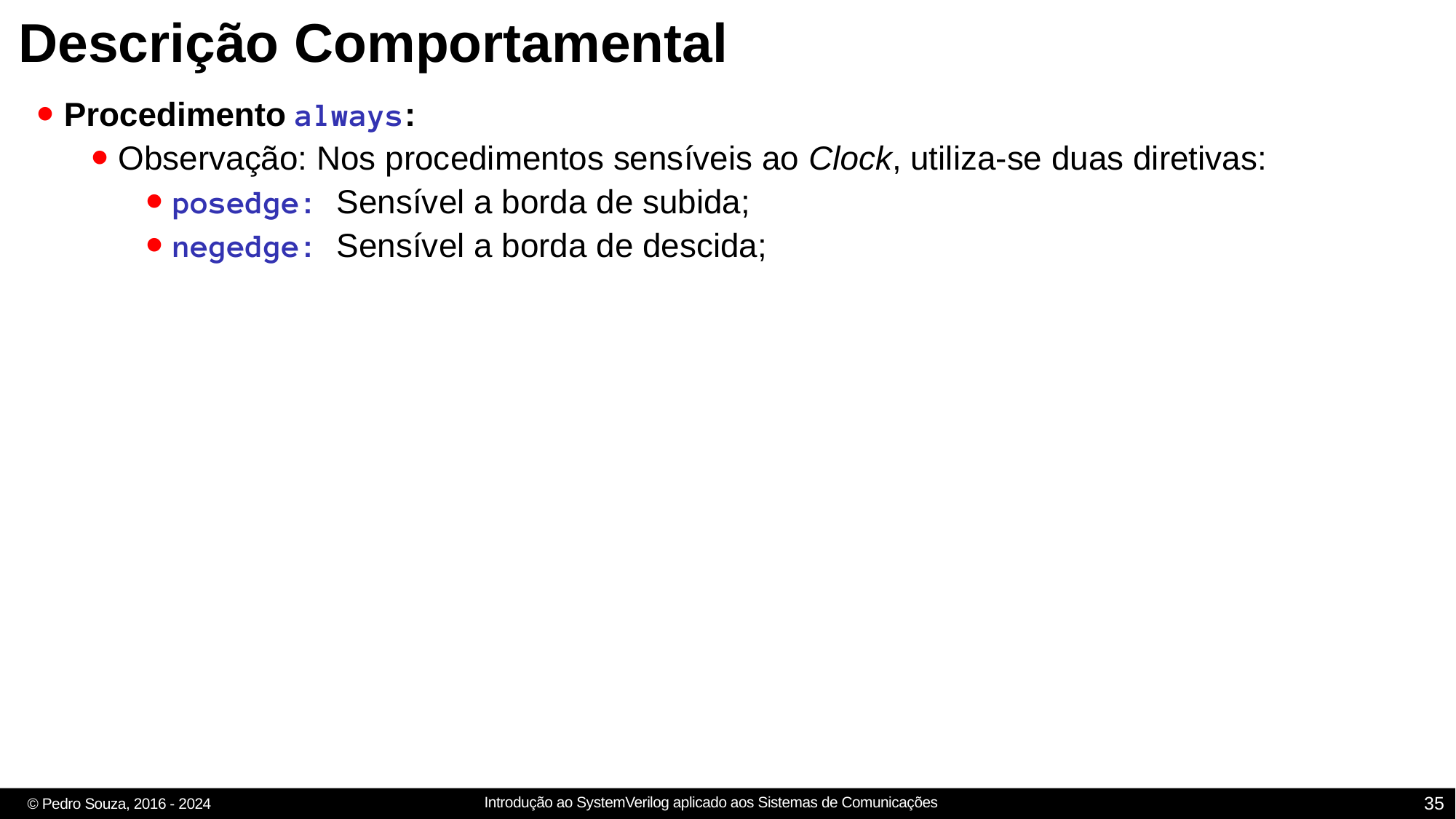

# Descrição Comportamental
Procedimento always:
Observação: Nos procedimentos sensíveis ao Clock, utiliza-se duas diretivas:
posedge: Sensível a borda de subida;
negedge: Sensível a borda de descida;

35